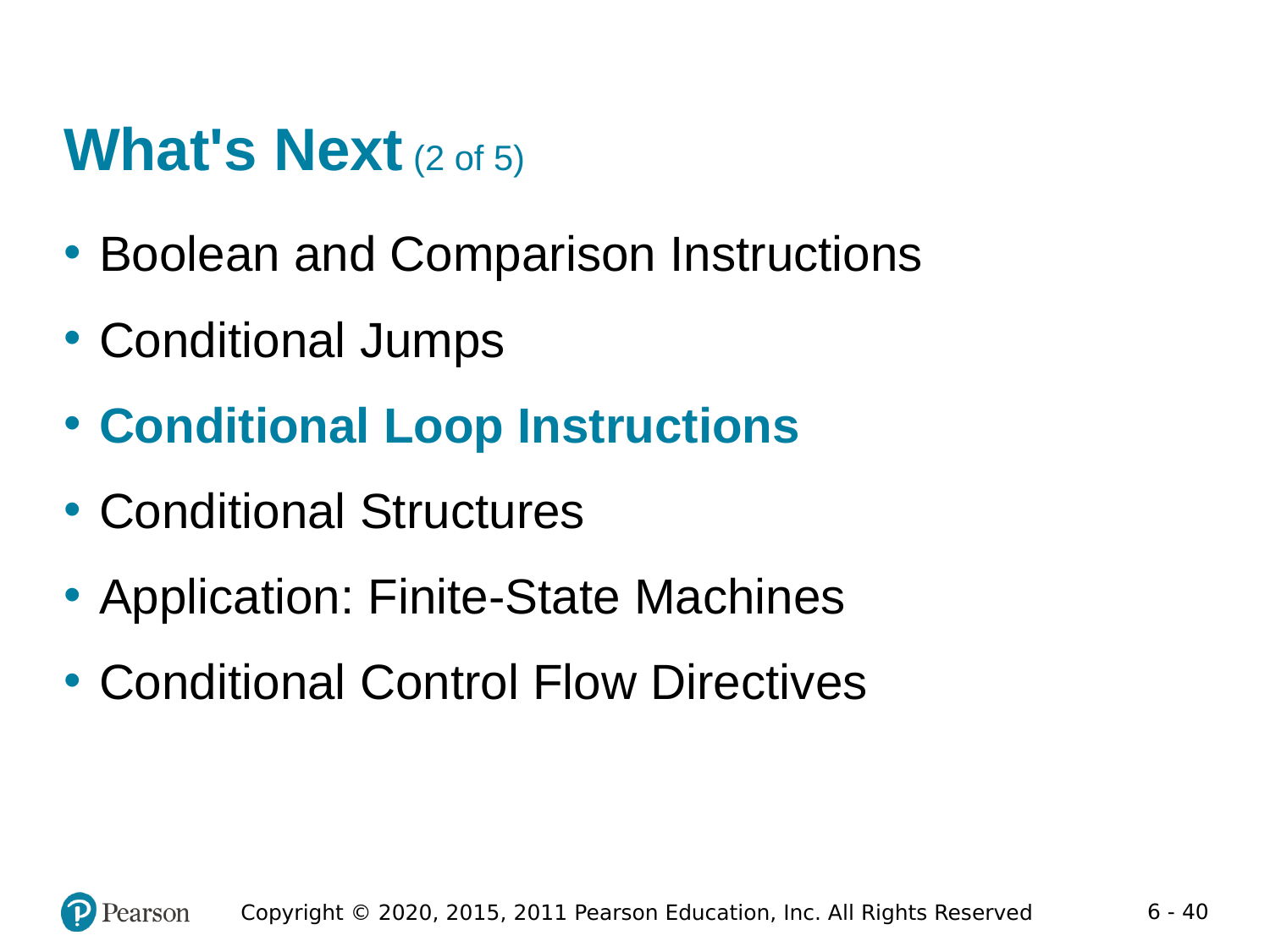

# What's Next (2 of 5)
Boolean and Comparison Instructions
Conditional Jumps
Conditional Loop Instructions
Conditional Structures
Application: Finite-State Machines
Conditional Control Flow Directives